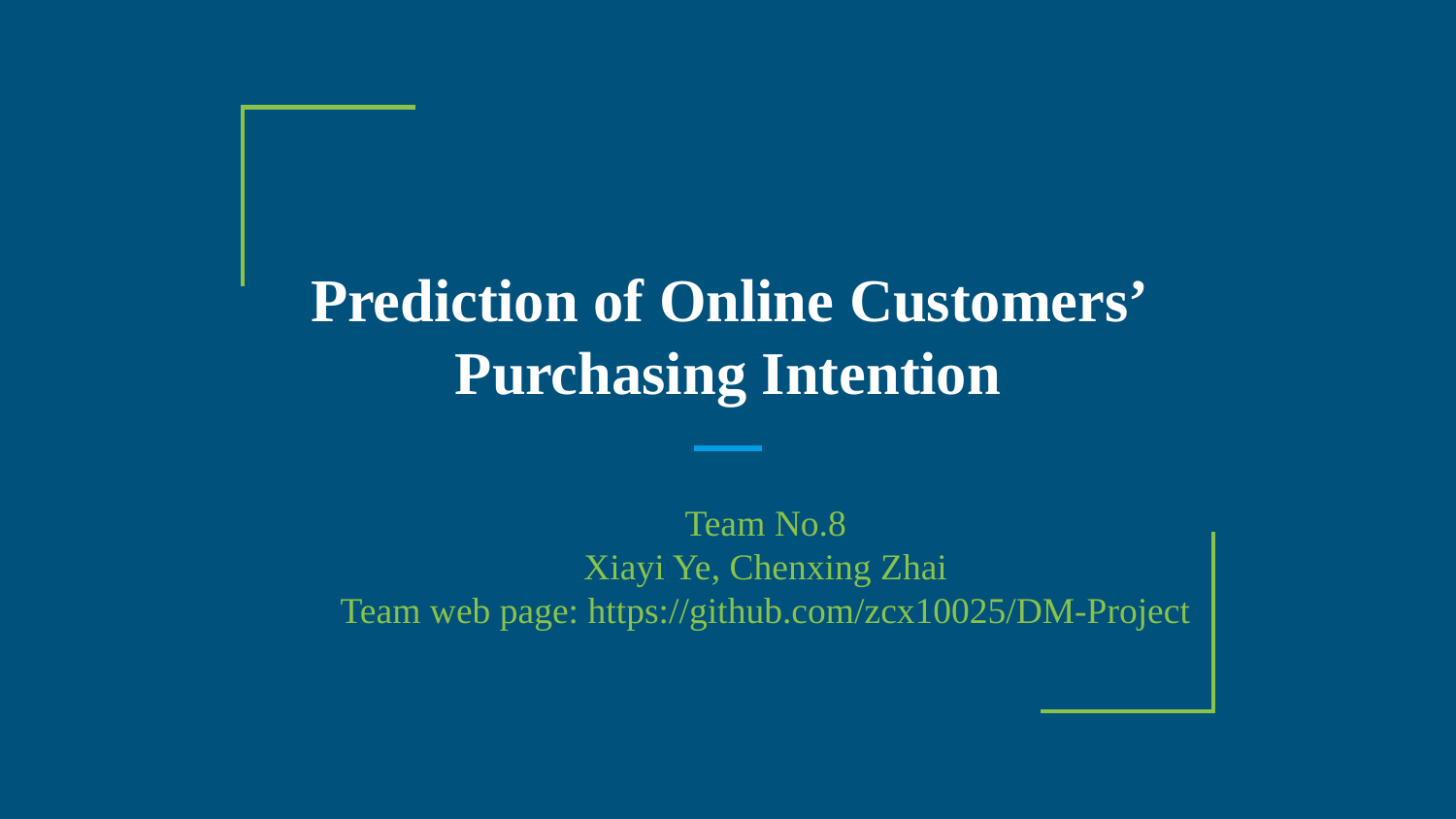

# Prediction of Online Customers’ Purchasing Intention
Team No.8
Xiayi Ye, Chenxing Zhai
Team web page: https://github.com/zcx10025/DM-Project